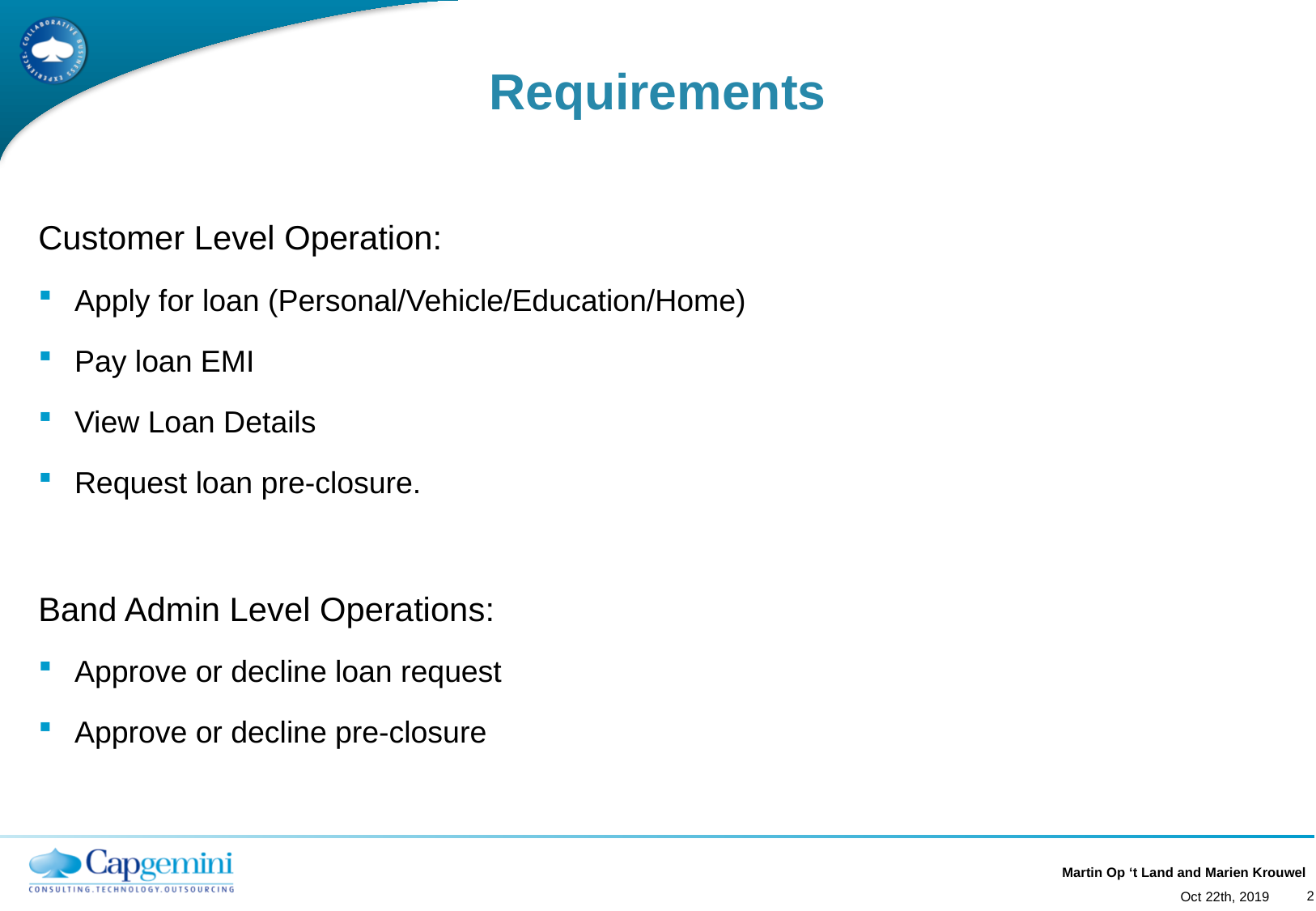

# Requirements
Customer Level Operation:
Apply for loan (Personal/Vehicle/Education/Home)
Pay loan EMI
View Loan Details
Request loan pre-closure.

Band Admin Level Operations:
Approve or decline loan request
Approve or decline pre-closure
Oct 22th, 2019
2